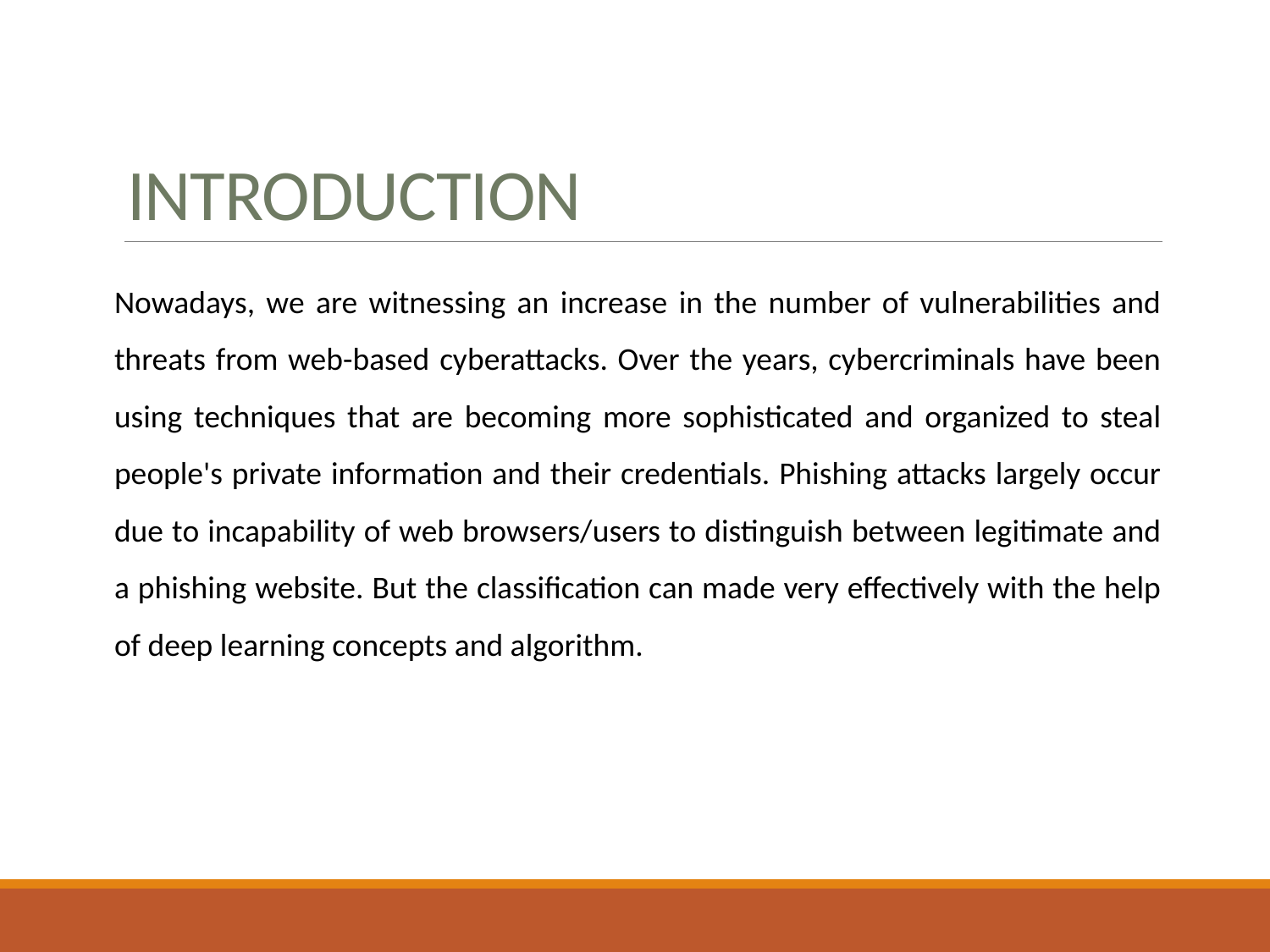

# INTRODUCTION
Nowadays, we are witnessing an increase in the number of vulnerabilities and threats from web-based cyberattacks. Over the years, cybercriminals have been using techniques that are becoming more sophisticated and organized to steal people's private information and their credentials. Phishing attacks largely occur due to incapability of web browsers/users to distinguish between legitimate and a phishing website. But the classification can made very effectively with the help of deep learning concepts and algorithm.